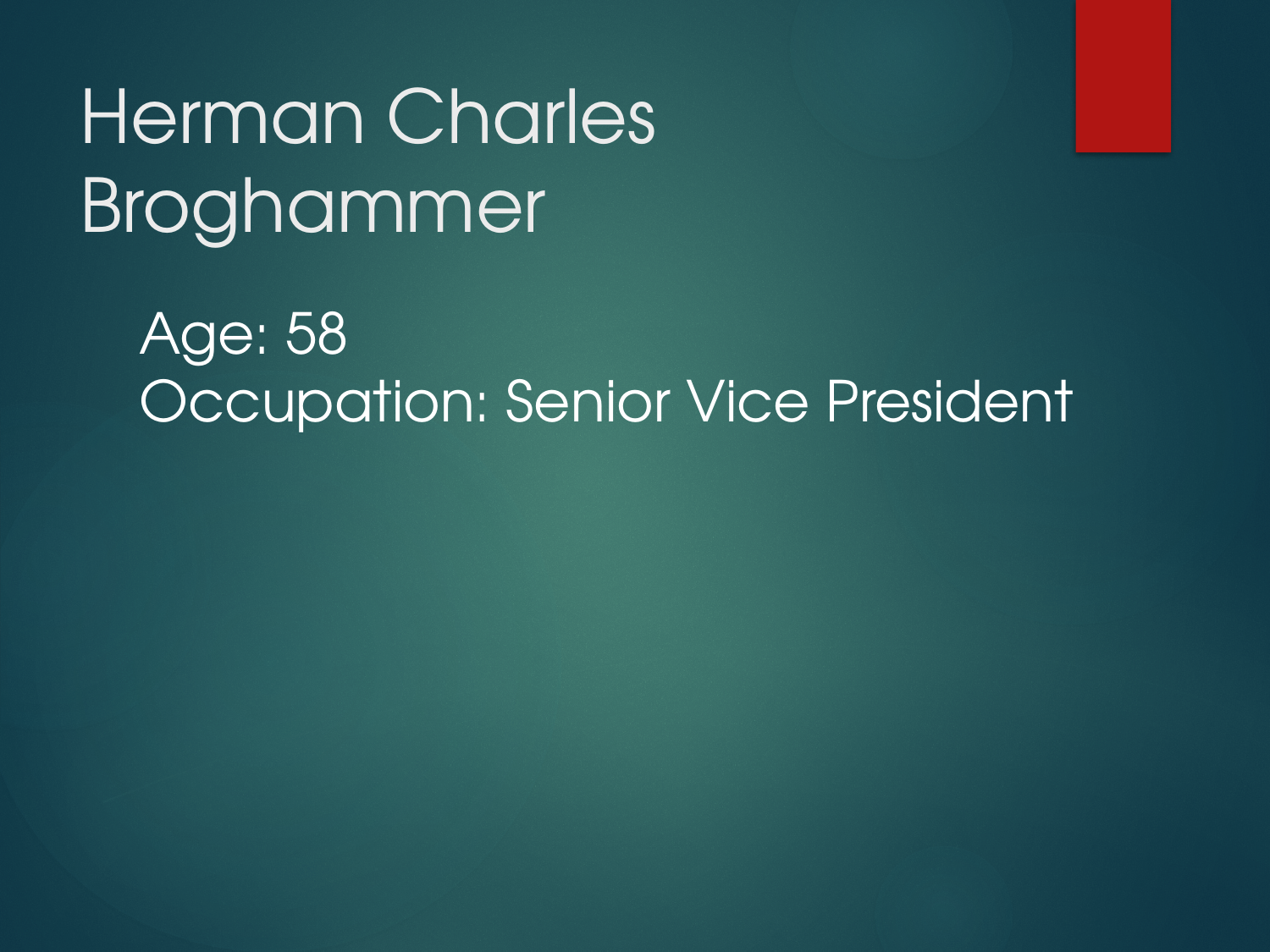

# Herman Charles Broghammer

Age: 58
Occupation: Senior Vice President